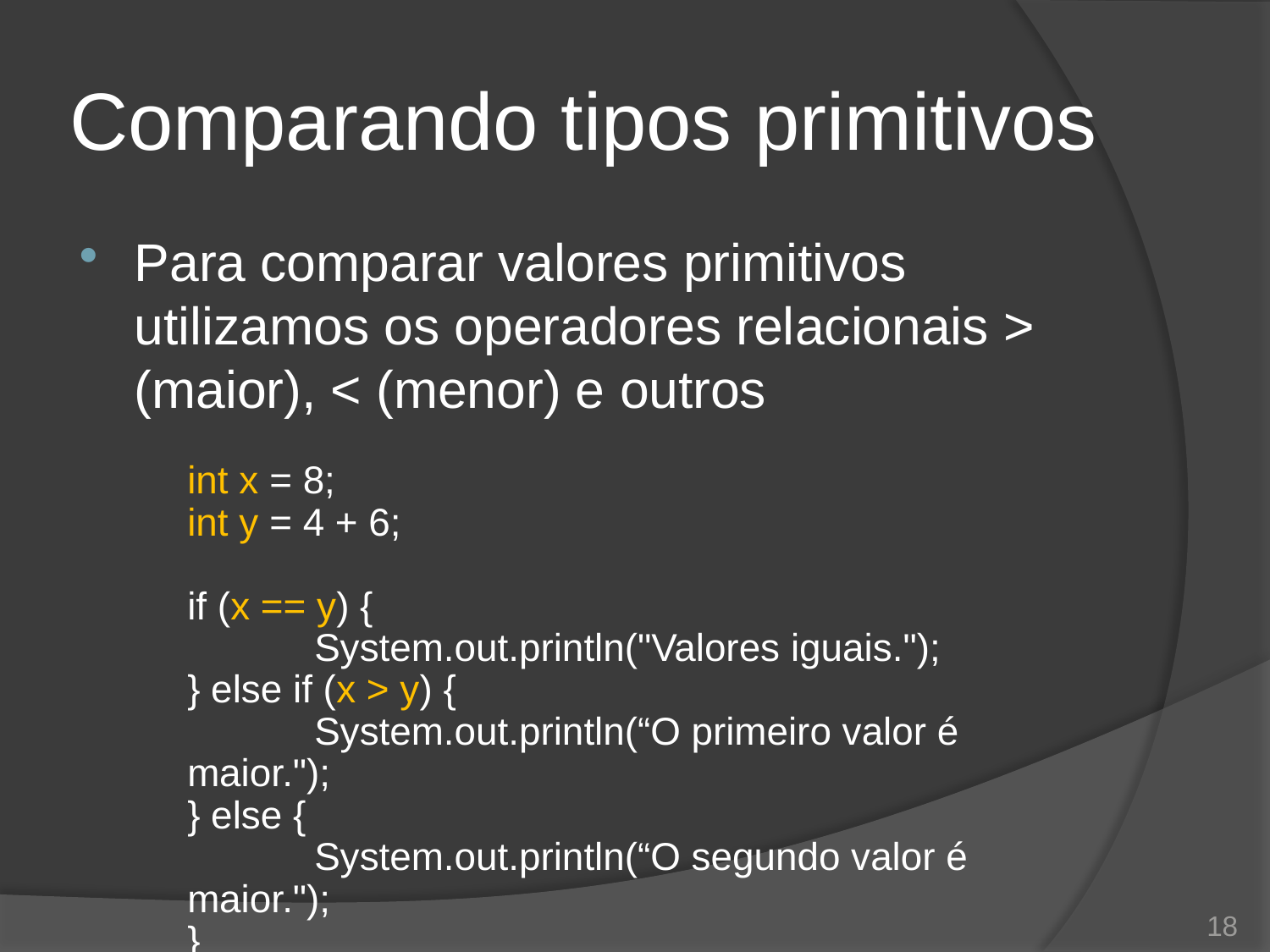

# Comparando tipos primitivos
Para comparar valores primitivos utilizamos os operadores relacionais > (maior), < (menor) e outros

int x = 8;
int y = 4 + 6;

if (x == y) {
	System.out.println("Valores iguais.");
} else if (x > y) {
	System.out.println(“O primeiro valor é maior.");
} else {
	System.out.println(“O segundo valor é maior.");
}
18